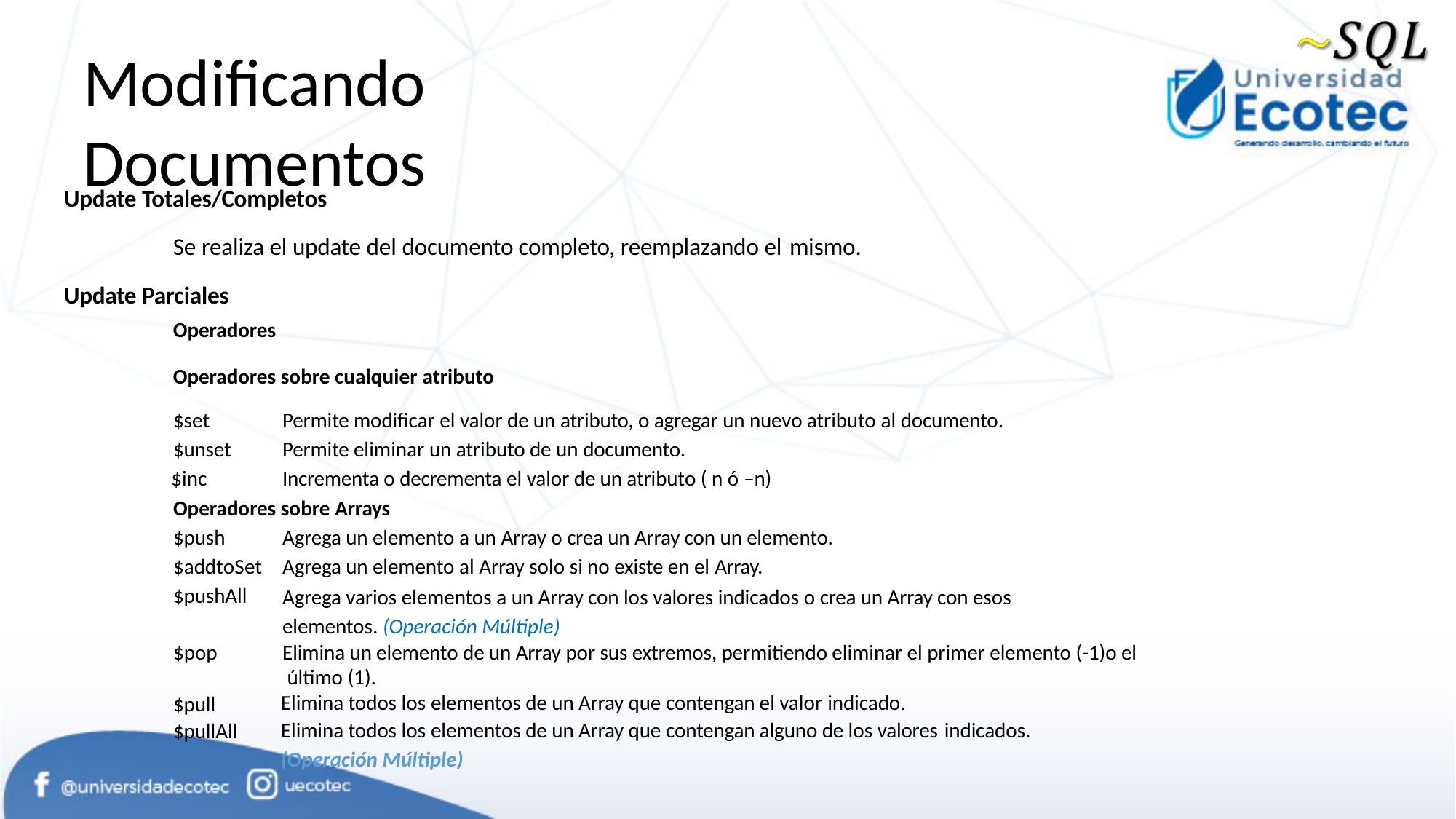

# Modificando Documentos
Update Totales/Completos
Se realiza el update del documento completo, reemplazando el mismo.
Update Parciales
Operadores

Operadores sobre cualquier atributo
Permite modificar el valor de un atributo, o agregar un nuevo atributo al documento.  Permite eliminar un atributo de un documento.
Incrementa o decrementa el valor de un atributo ( n ó –n)
$set
$unset
$inc
Operadores sobre Arrays
Agrega un elemento a un Array o crea un Array con un elemento.  Agrega un elemento al Array solo si no existe en el Array.
Agrega varios elementos a un Array con los valores indicados o crea un Array con esos  elementos. (Operación Múltiple)
Elimina un elemento de un Array por sus extremos, permitiendo eliminar el primer elemento (-1)o el  último (1).
Elimina todos los elementos de un Array que contengan el valor indicado.
Elimina todos los elementos de un Array que contengan alguno de los valores indicados.
(Operación Múltiple)
$push
$addtoSet
$pushAll
$pop
$pull
$pullAll